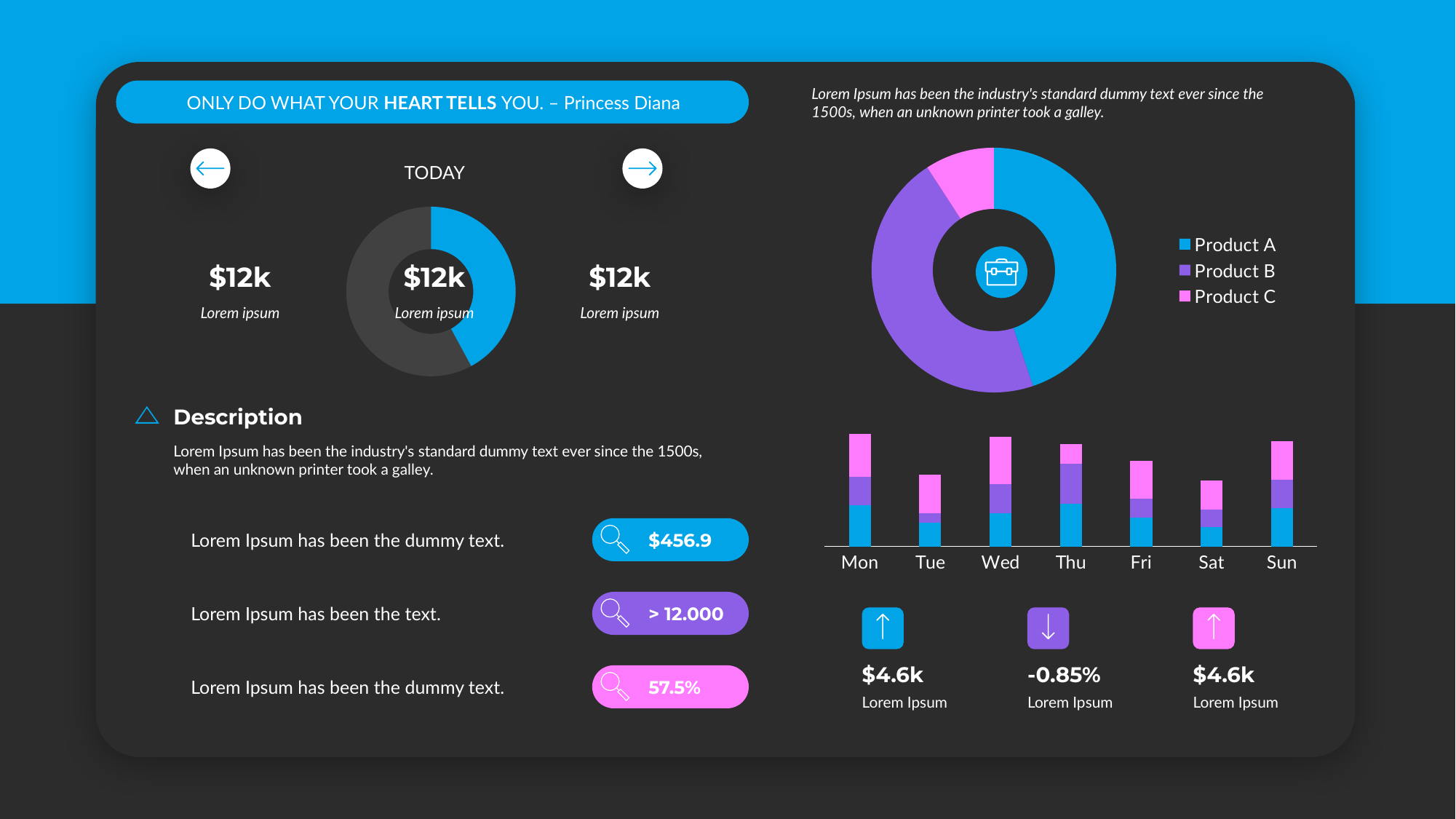

Lorem Ipsum has been the industry's standard dummy text ever since the 1500s, when an unknown printer took a galley.

ONLY DO WHAT YOUR HEART TELLS YOU. – Princess Diana

### Chart

| Category | data |
|---|---|
| Product A | 4.89 |
| Product B | 5.02 |
| Product C | 1.0 |

TODAY

### Chart

| Category | Sales |
|---|---|
| Market Saze A | 8.0 |
| Market Saze B | 11.0 |
$12k
$12k
$12k

Lorem ipsum
Lorem ipsum
Lorem ipsum
Description

### Chart

| Category | A | B | C |
|---|---|---|---|
| Mon | 4.3 | 3.0 | 4.5 |
| Tue | 2.5 | 1.0 | 4.0 |
| Wed | 3.5 | 3.0 | 5.0 |
| Thu | 4.5 | 4.2 | 2.0 |
| Fri | 3.0 | 2.0 | 4.0 |
| Sat | 2.0 | 1.9 | 3.0 |
| Sun | 4.0 | 3.0 | 4.0 |
Lorem Ipsum has been the industry's standard dummy text ever since the 1500s, when an unknown printer took a galley.

Lorem Ipsum has been the dummy text.
$456.9

Lorem Ipsum has been the text.
> 12.000

$4.6k
-0.85%
$4.6k

Lorem Ipsum has been the dummy text.
57.5%

Lorem Ipsum
Lorem Ipsum
Lorem Ipsum